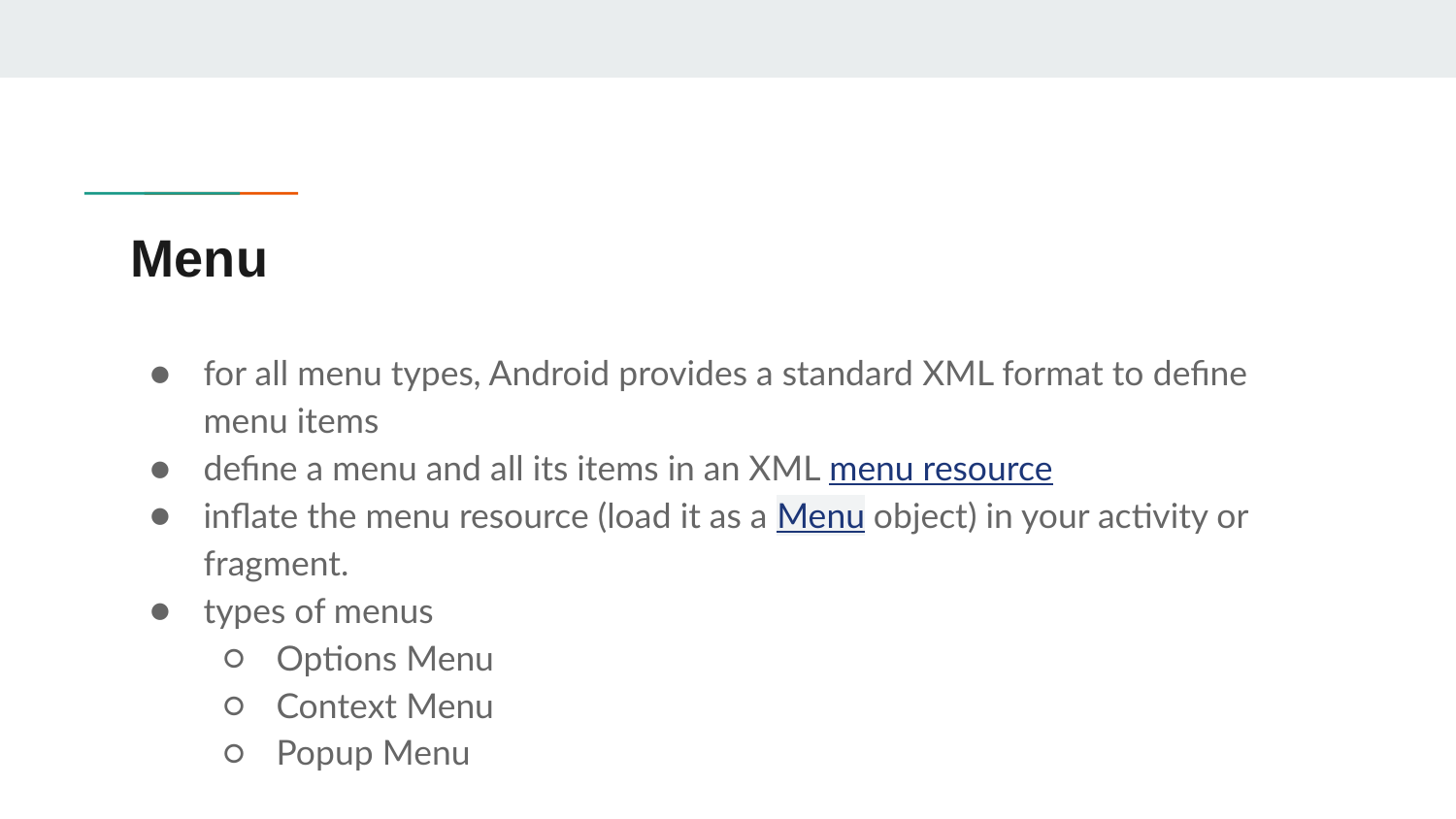

# Menu
for all menu types, Android provides a standard XML format to define menu items
define a menu and all its items in an XML menu resource
inflate the menu resource (load it as a Menu object) in your activity or fragment.
types of menus
Options Menu
Context Menu
Popup Menu